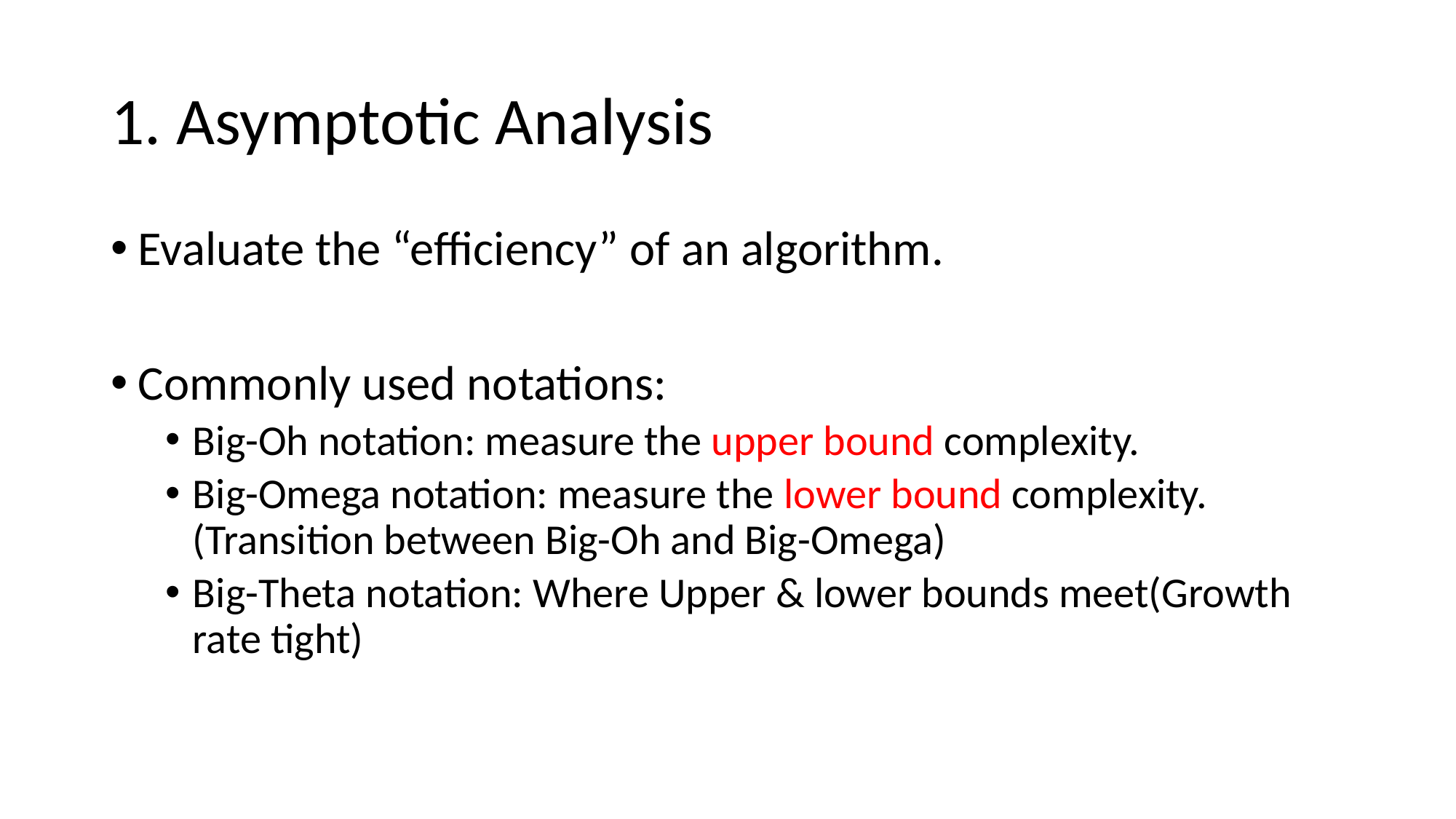

# 1. Asymptotic Analysis
Evaluate the “efficiency” of an algorithm.

Commonly used notations:
Big-Oh notation: measure the upper bound complexity.
Big-Omega notation: measure the lower bound complexity.(Transition between Big-Oh and Big-Omega)
Big-Theta notation: Where Upper & lower bounds meet(Growth rate tight)